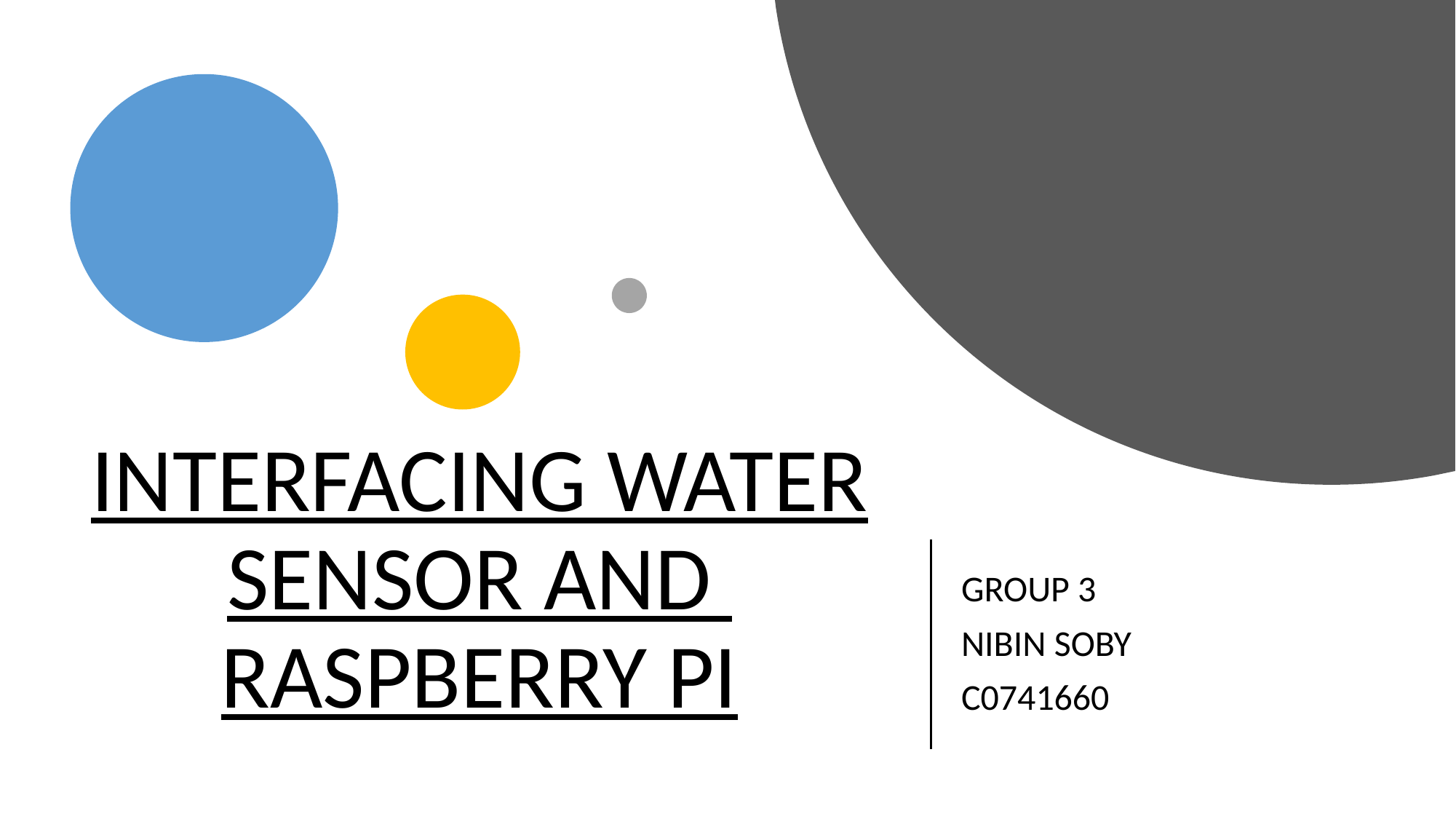

# INTERFACING WATER SENSOR AND RASPBERRY PI
GROUP 3
NIBIN SOBY
C0741660